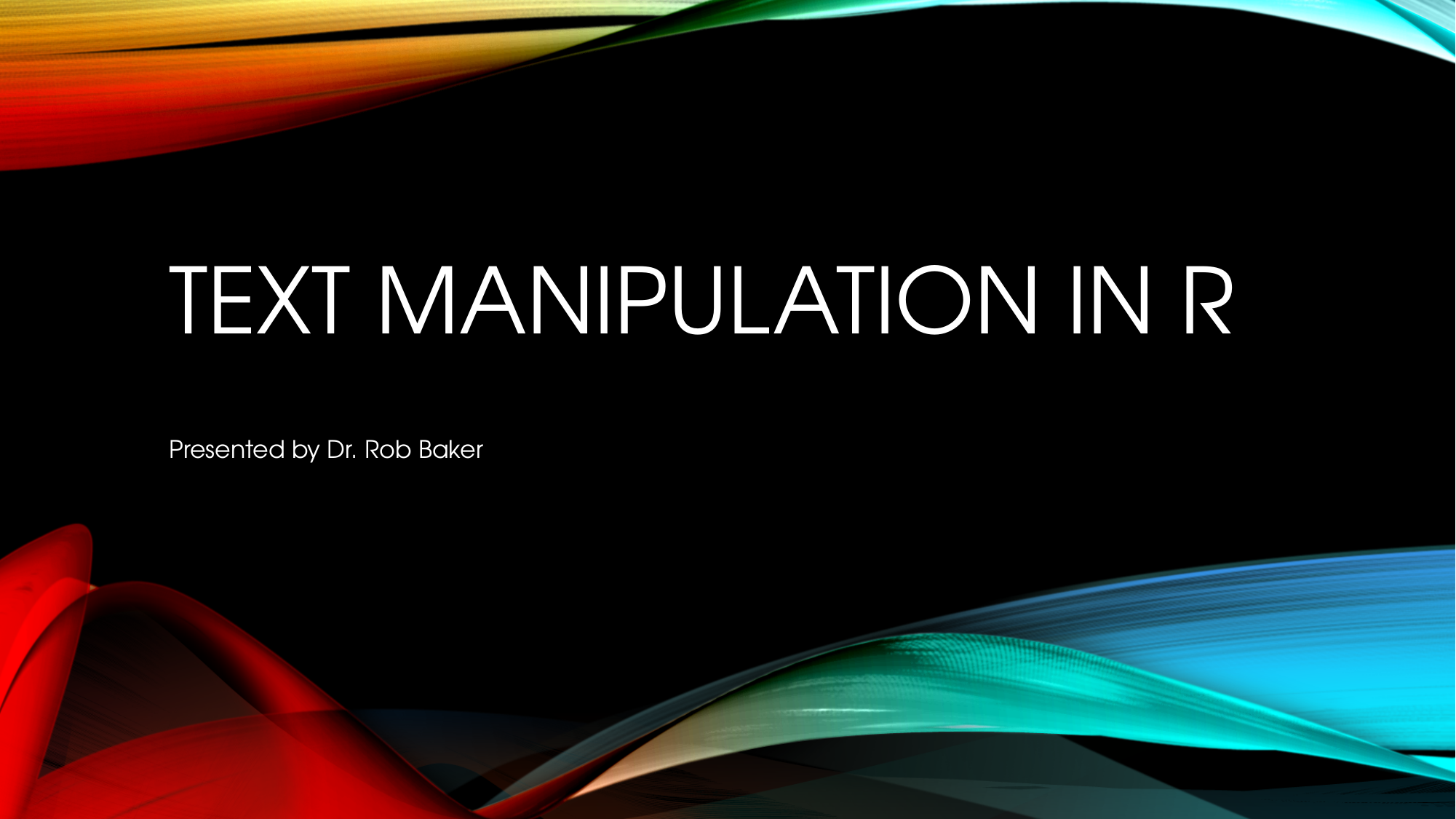

# Text manipulation in R
(AGAIN, BUT DIFFERENT)
Presented by Dr. Rob Baker